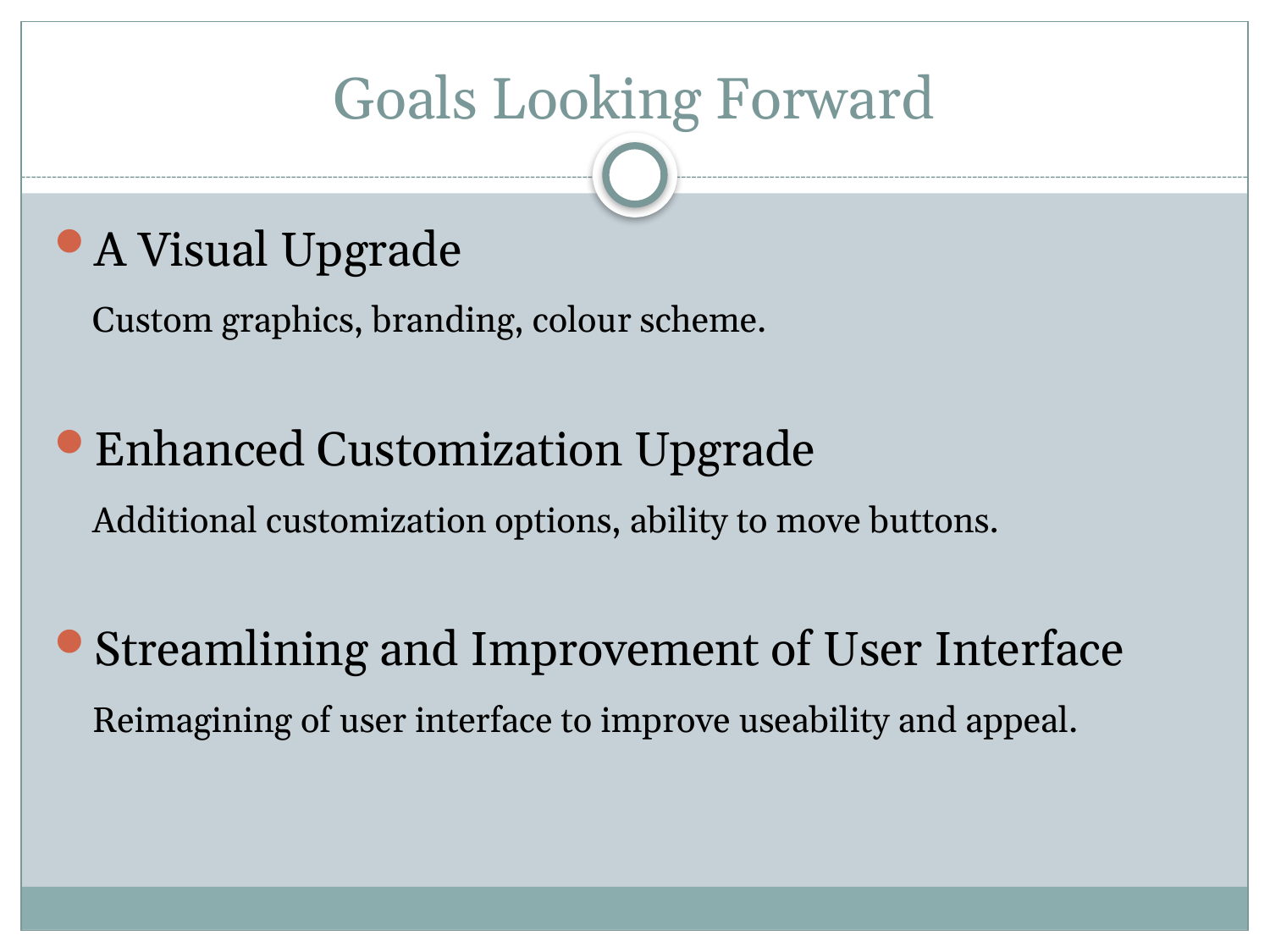

# Goals Looking Forward
A Visual Upgrade
	Custom graphics, branding, colour scheme.

Enhanced Customization Upgrade
	Additional customization options, ability to move buttons.

Streamlining and Improvement of User Interface
	Reimagining of user interface to improve useability and appeal.